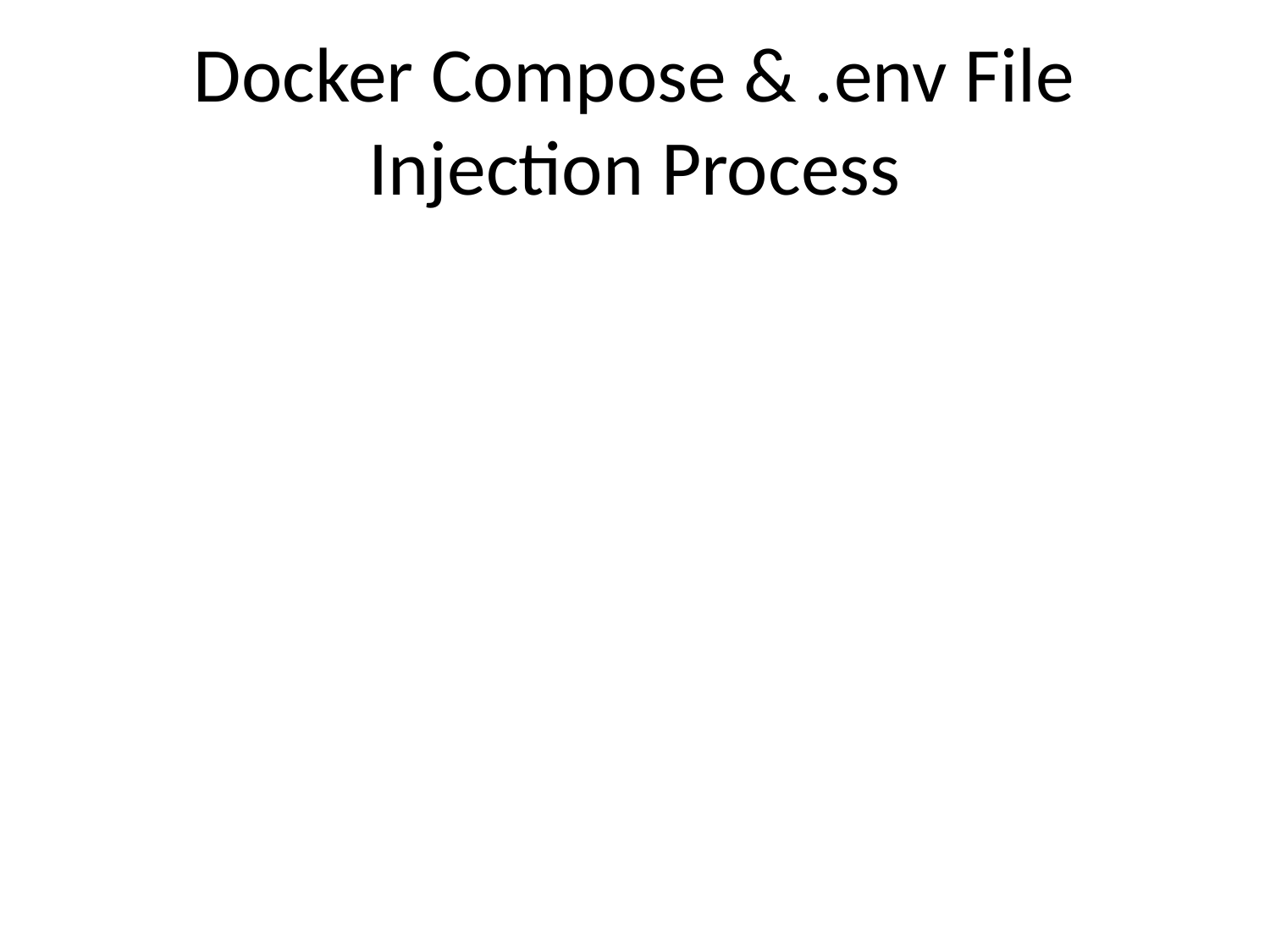

# Docker Compose & .env File Injection Process